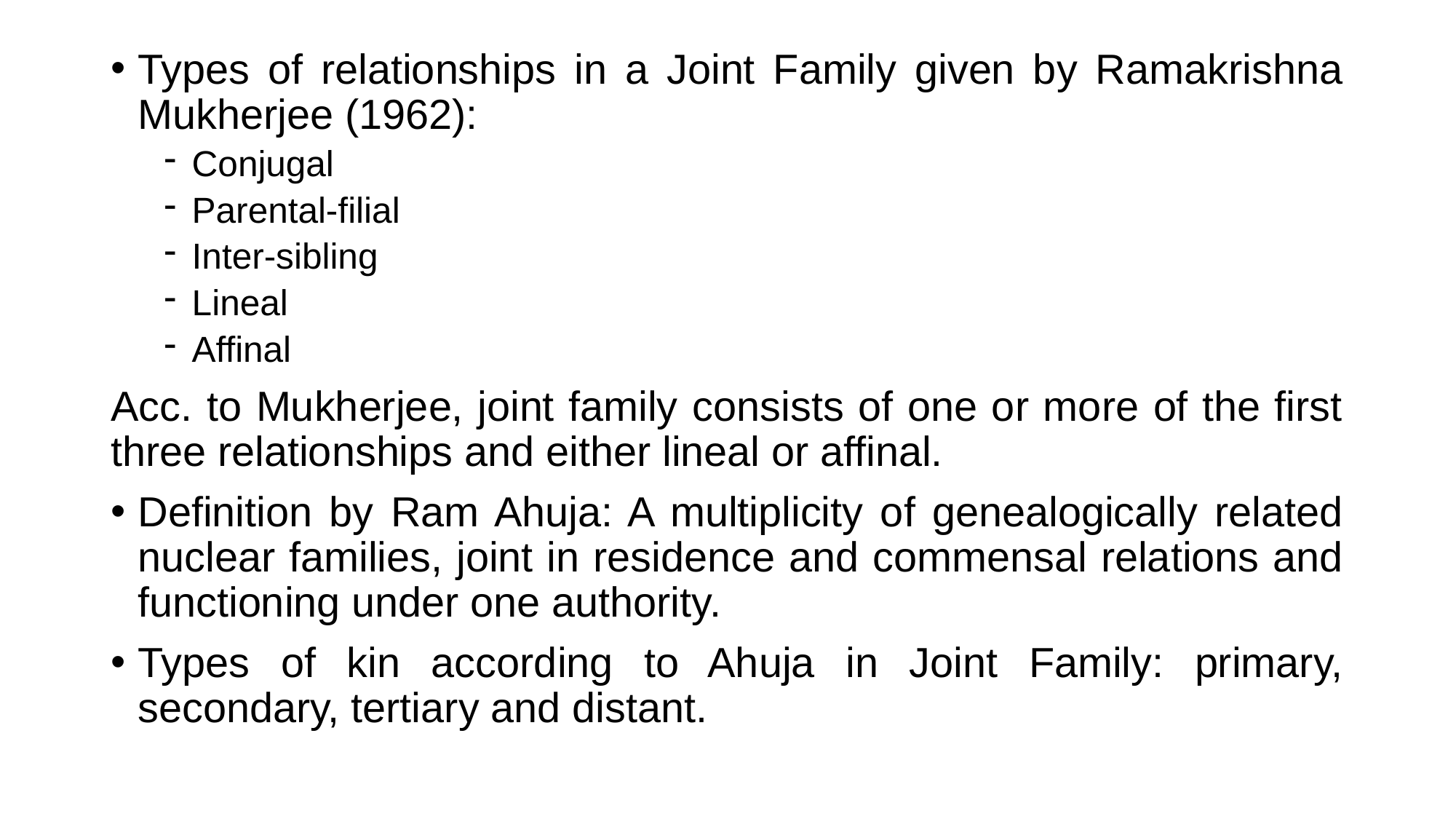

Types of relationships in a Joint Family given by Ramakrishna Mukherjee (1962):
Conjugal
Parental-filial
Inter-sibling
Lineal
Affinal
Acc. to Mukherjee, joint family consists of one or more of the first three relationships and either lineal or affinal.
Definition by Ram Ahuja: A multiplicity of genealogically related nuclear families, joint in residence and commensal relations and functioning under one authority.
Types of kin according to Ahuja in Joint Family: primary, secondary, tertiary and distant.